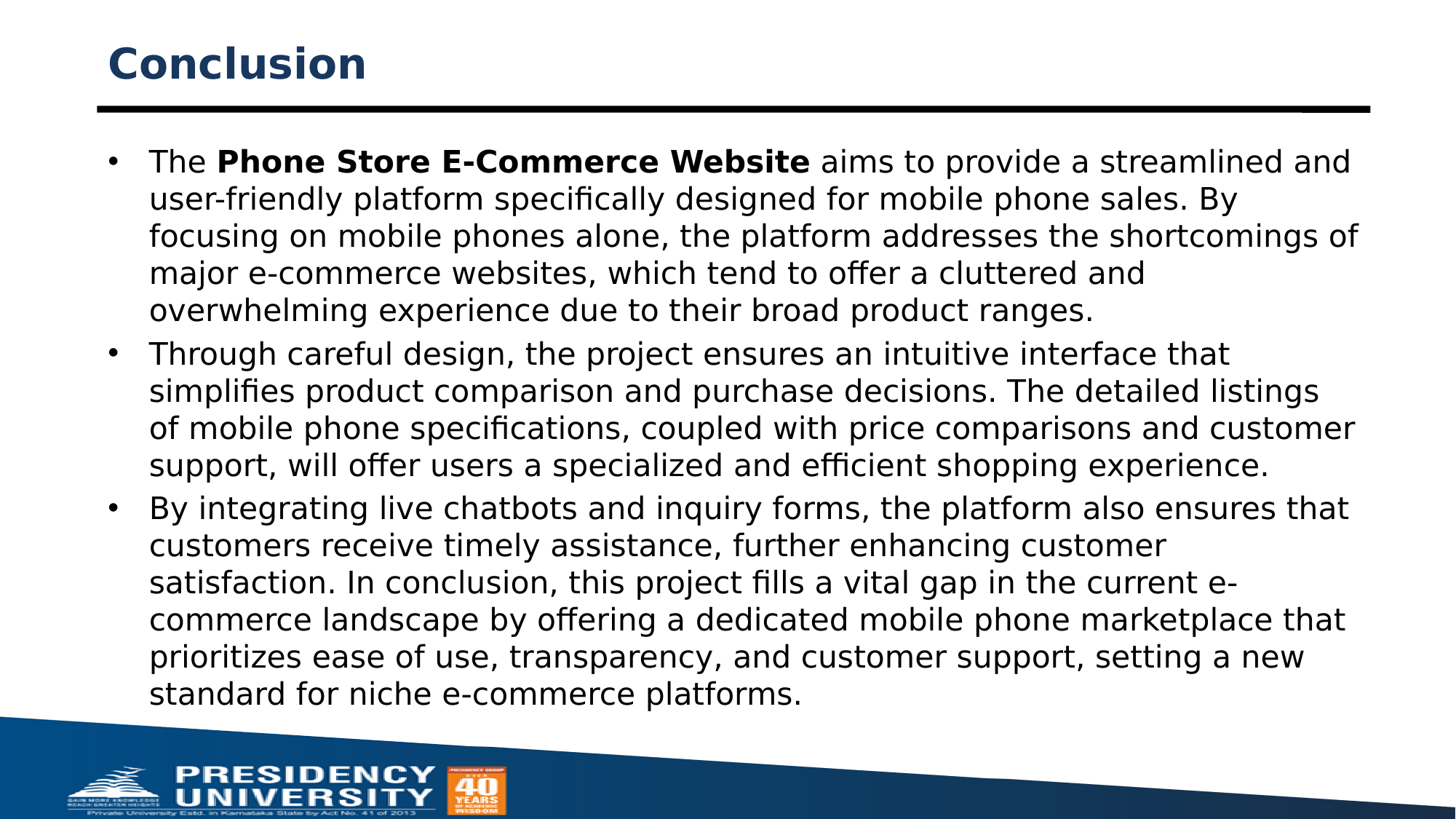

# Conclusion
The Phone Store E-Commerce Website aims to provide a streamlined and user-friendly platform specifically designed for mobile phone sales. By focusing on mobile phones alone, the platform addresses the shortcomings of major e-commerce websites, which tend to offer a cluttered and overwhelming experience due to their broad product ranges.
Through careful design, the project ensures an intuitive interface that simplifies product comparison and purchase decisions. The detailed listings of mobile phone specifications, coupled with price comparisons and customer support, will offer users a specialized and efficient shopping experience.
By integrating live chatbots and inquiry forms, the platform also ensures that customers receive timely assistance, further enhancing customer satisfaction. In conclusion, this project fills a vital gap in the current e-commerce landscape by offering a dedicated mobile phone marketplace that prioritizes ease of use, transparency, and customer support, setting a new standard for niche e-commerce platforms.